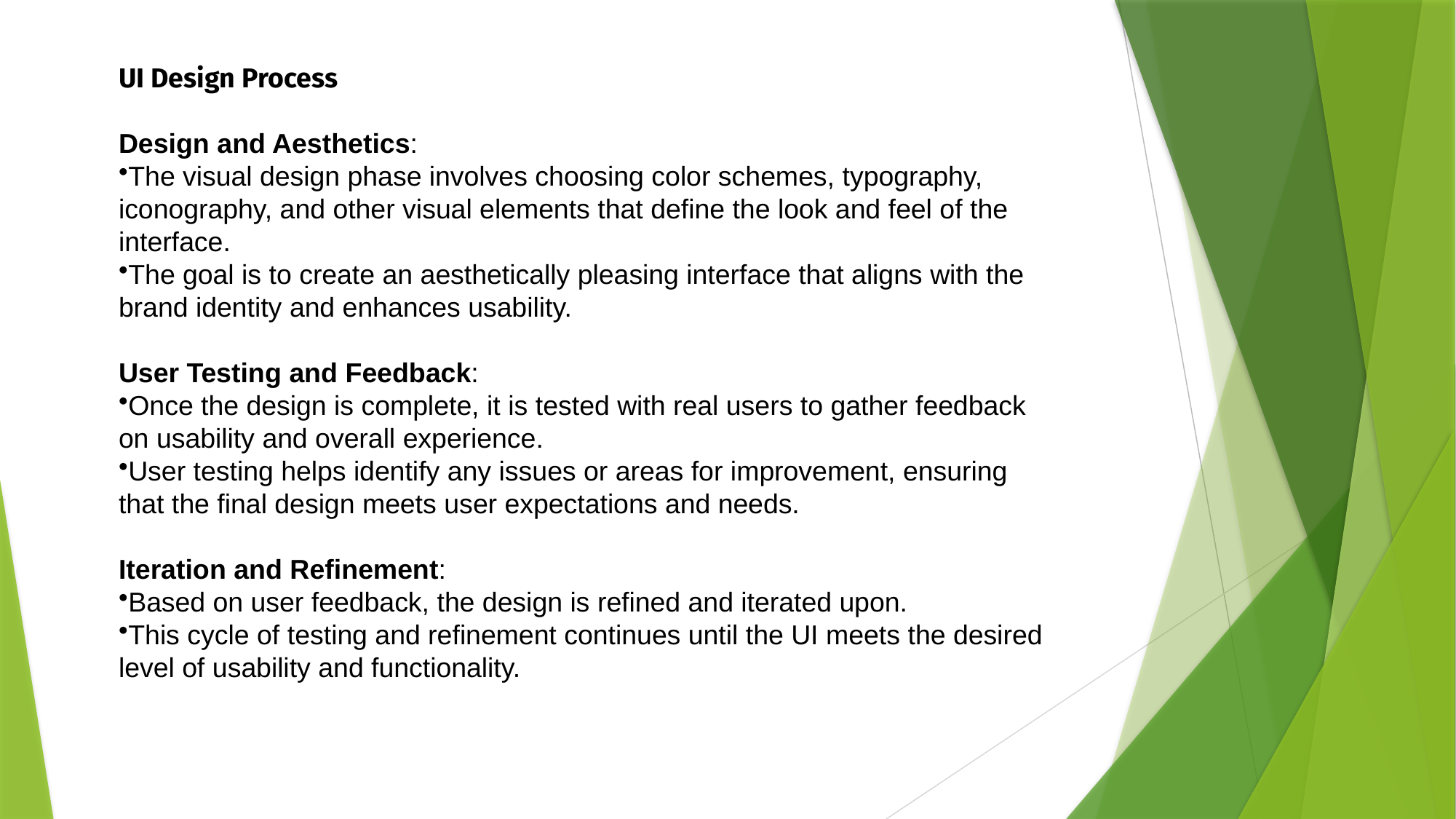

UI Design Process

Design and Aesthetics:
The visual design phase involves choosing color schemes, typography, iconography, and other visual elements that define the look and feel of the interface.
The goal is to create an aesthetically pleasing interface that aligns with the brand identity and enhances usability.

User Testing and Feedback:
Once the design is complete, it is tested with real users to gather feedback on usability and overall experience.
User testing helps identify any issues or areas for improvement, ensuring that the final design meets user expectations and needs.

Iteration and Refinement:
Based on user feedback, the design is refined and iterated upon.
This cycle of testing and refinement continues until the UI meets the desired level of usability and functionality.